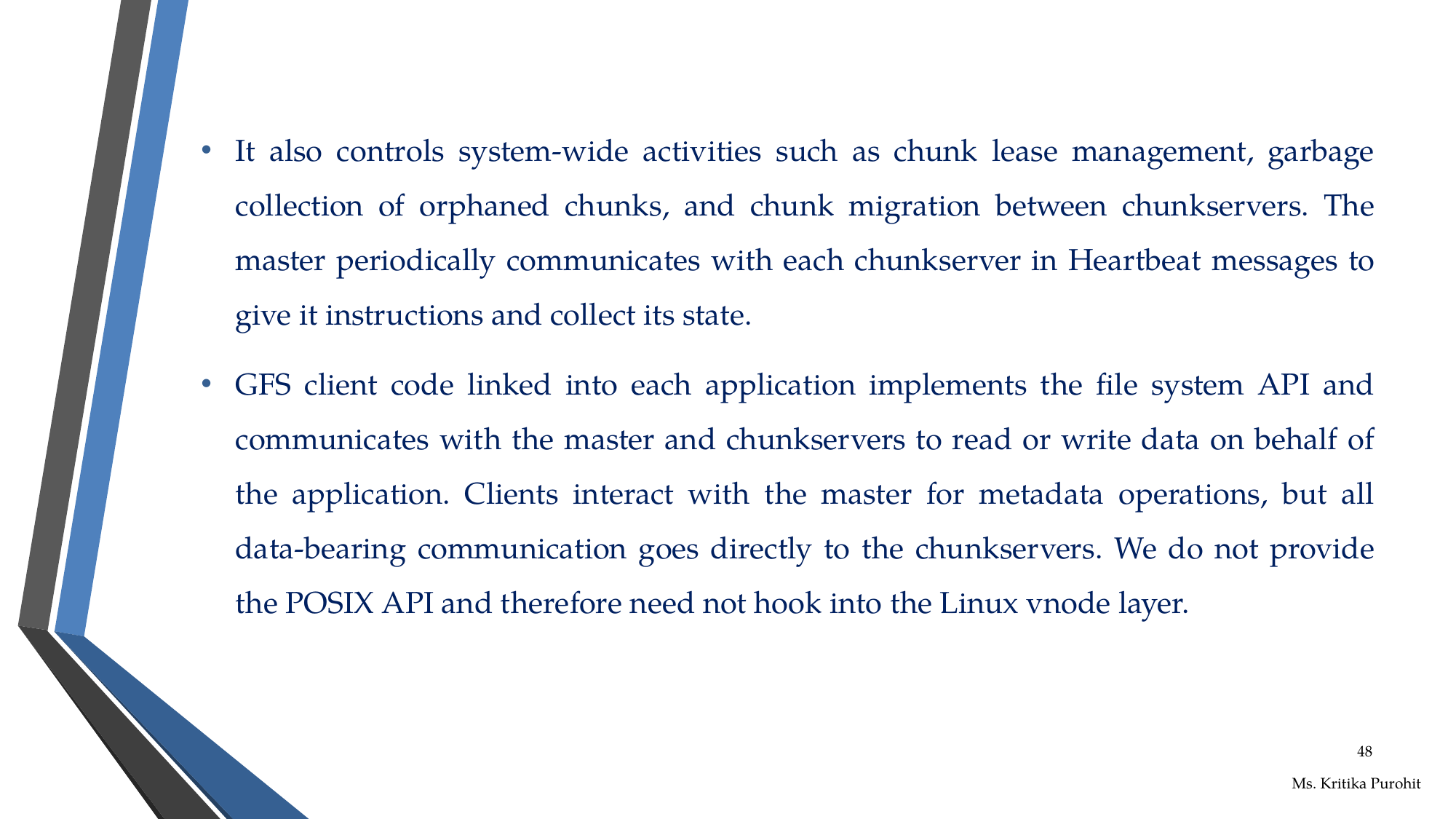

It also controls system-wide activities such as chunk lease management, garbage collection of orphaned chunks, and chunk migration between chunkservers. The master periodically communicates with each chunkserver in Heartbeat messages to give it instructions and collect its state.
GFS client code linked into each application implements the file system API and communicates with the master and chunkservers to read or write data on behalf of the application. Clients interact with the master for metadata operations, but all data-bearing communication goes directly to the chunkservers. We do not provide the POSIX API and therefore need not hook into the Linux vnode layer.

48
Ms. Kritika Purohit